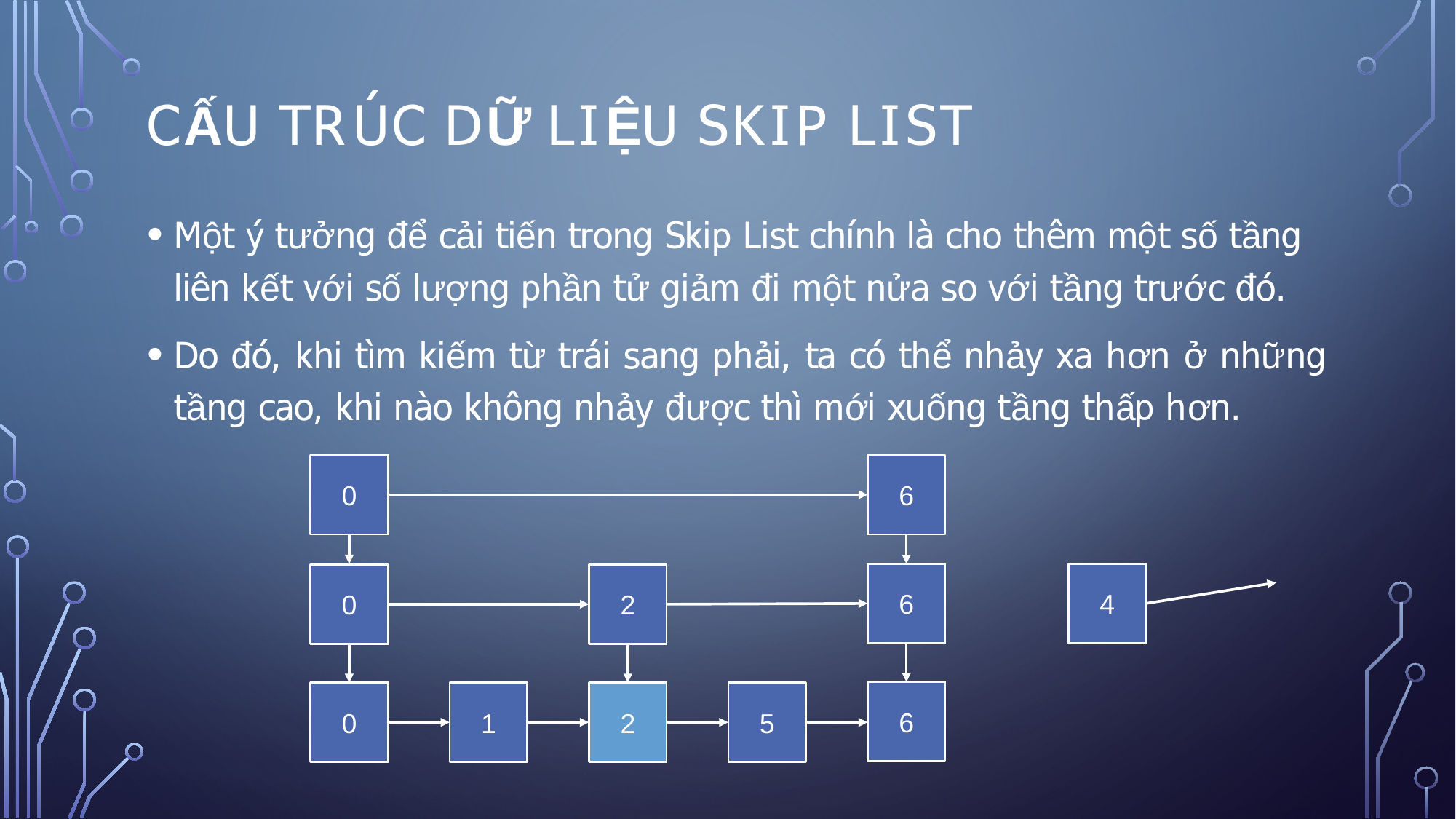

Cấu trúc dữ liệu skip list
Một ý tưởng để cải tiến trong Skip List chính là cho thêm một số tầng liên kết với số lượng phần tử giảm đi một nửa so với tầng trước đó.
Do đó, khi tìm kiếm từ trái sang phải, ta có thể nhảy xa hơn ở những tầng cao, khi nào không nhảy được thì mới xuống tầng thấp hơn.
0
6
6
4
0
2
6
0
1
2
5